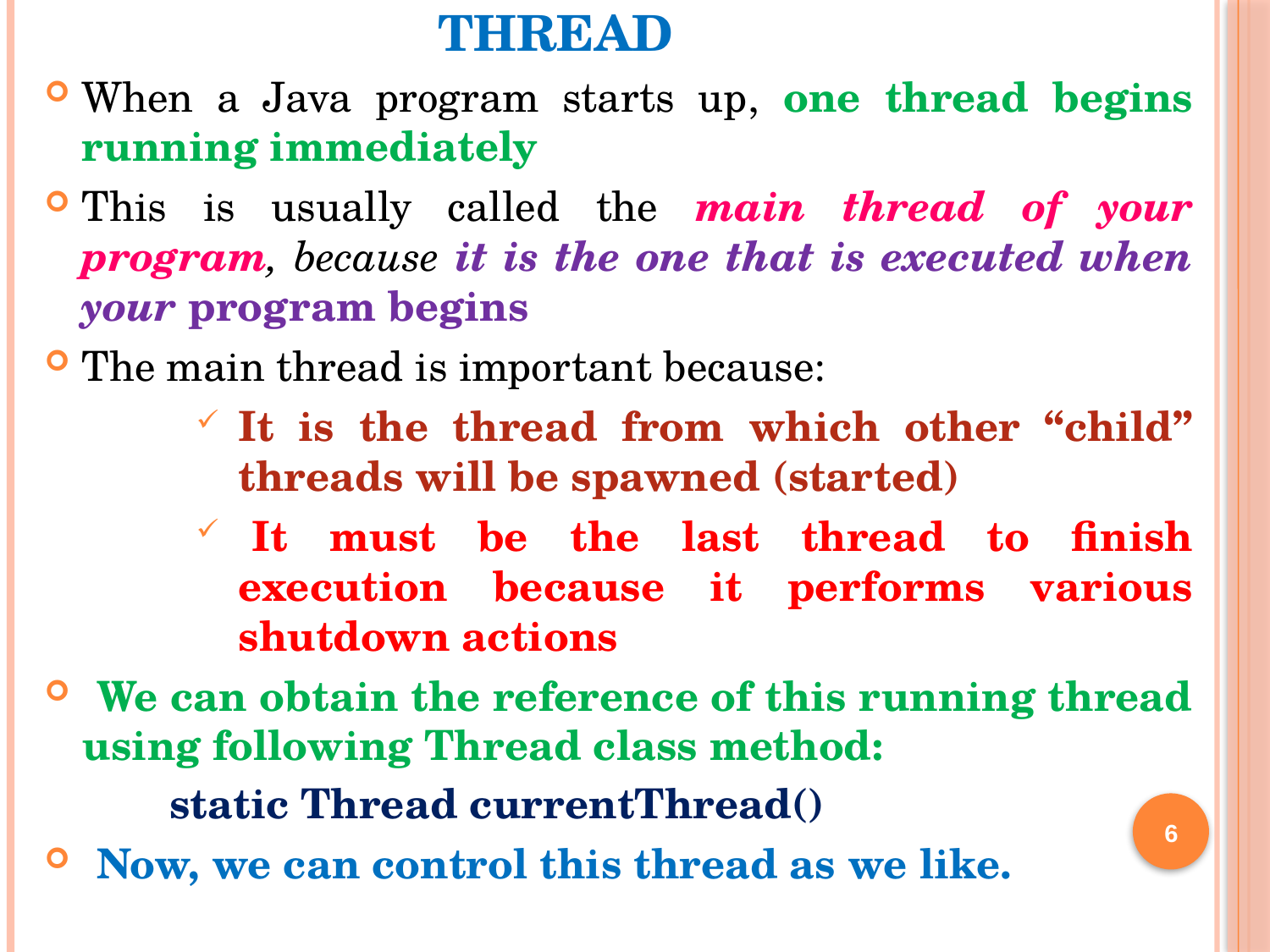

# The Main Thread
When a Java program starts up, one thread begins running immediately
This is usually called the main thread of your program, because it is the one that is executed when your program begins
The main thread is important because:
It is the thread from which other “child” threads will be spawned (started)
 It must be the last thread to finish execution because it performs various shutdown actions
 We can obtain the reference of this running thread using following Thread class method:
		static Thread currentThread()
 Now, we can control this thread as we like.

6